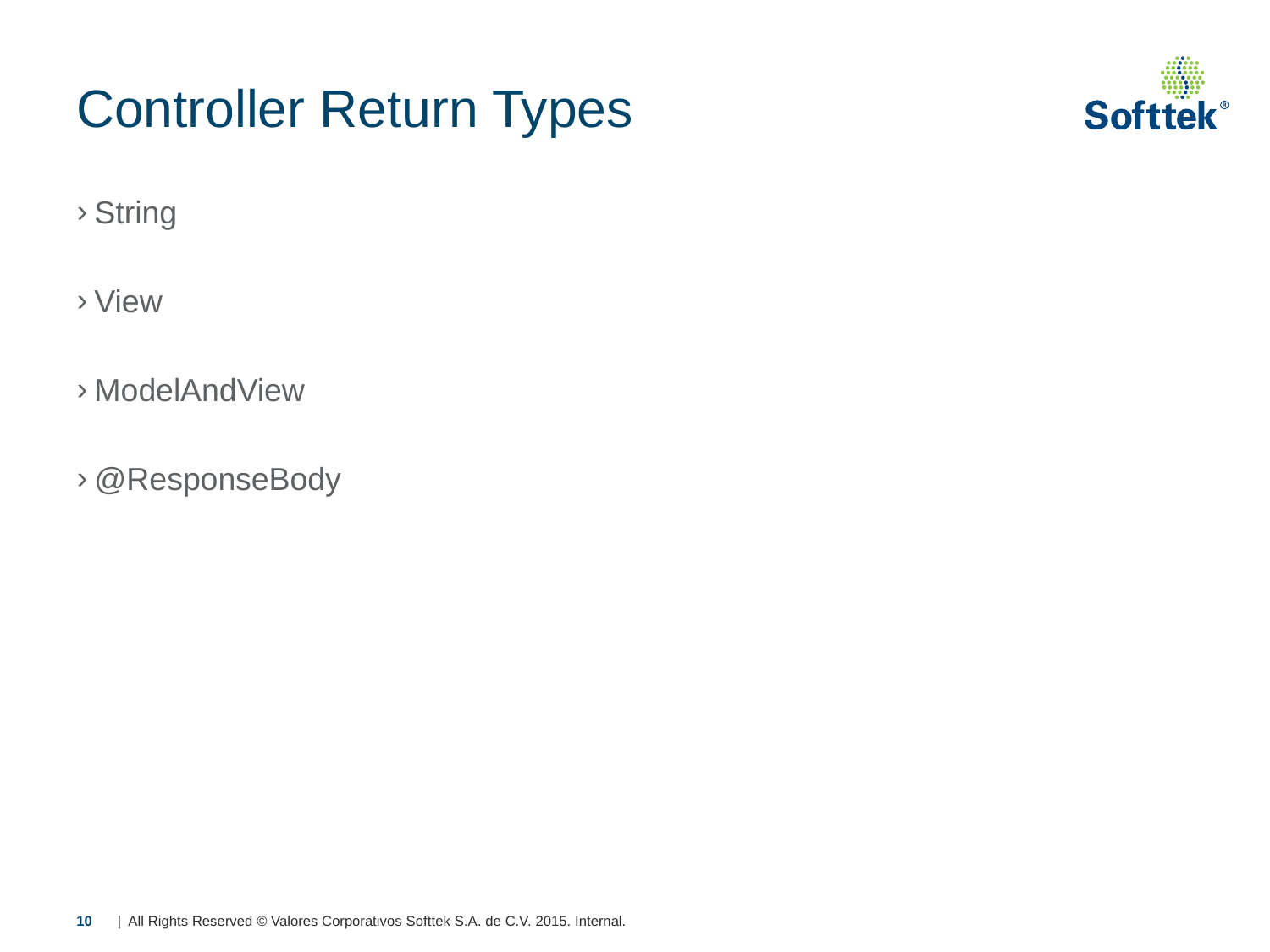

# Controller Return Types
String

View

ModelAndView

@ResponseBody
10